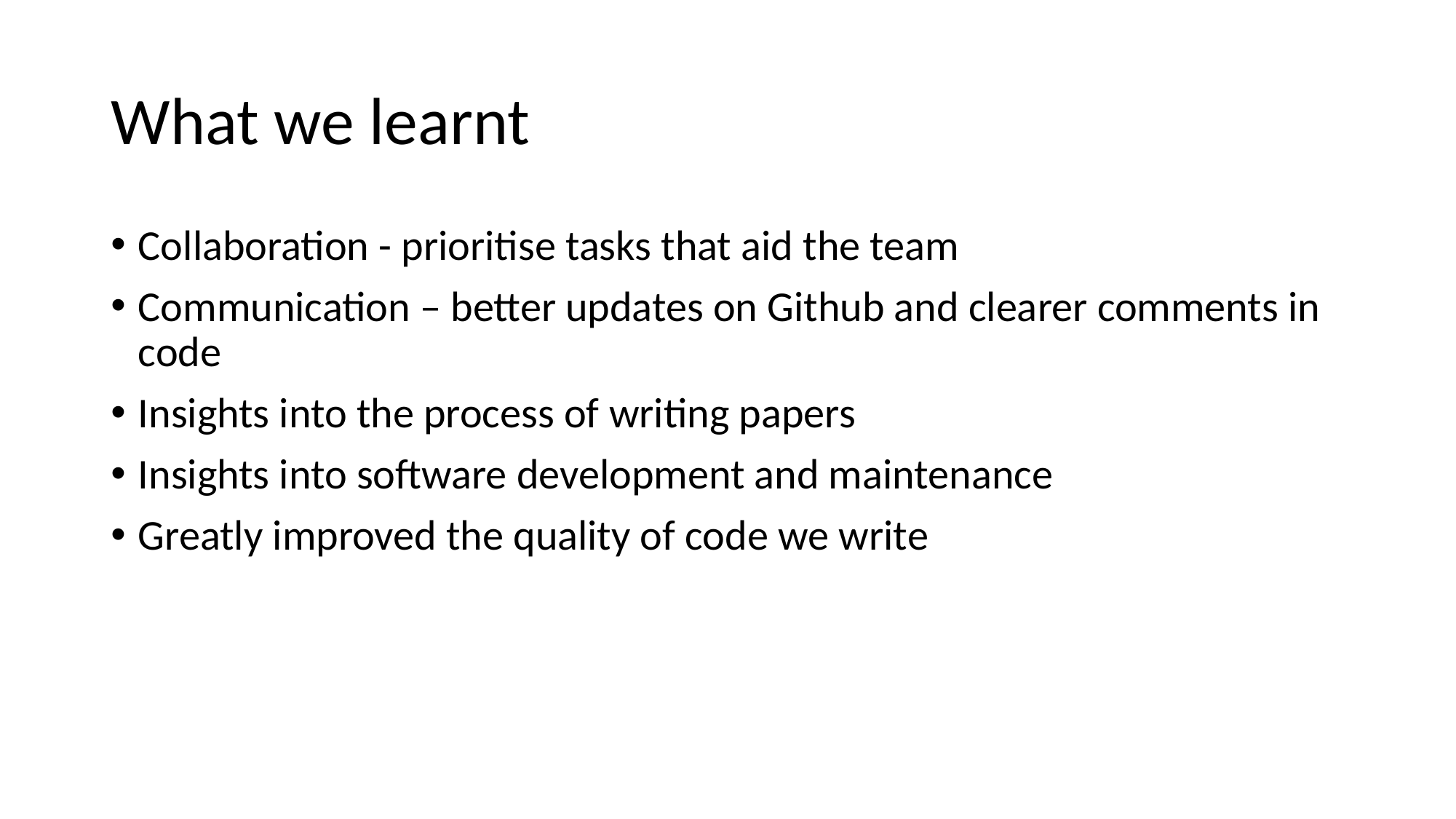

# What we learnt
Collaboration - prioritise tasks that aid the team
Communication – better updates on Github and clearer comments in code
Insights into the process of writing papers
Insights into software development and maintenance
Greatly improved the quality of code we write